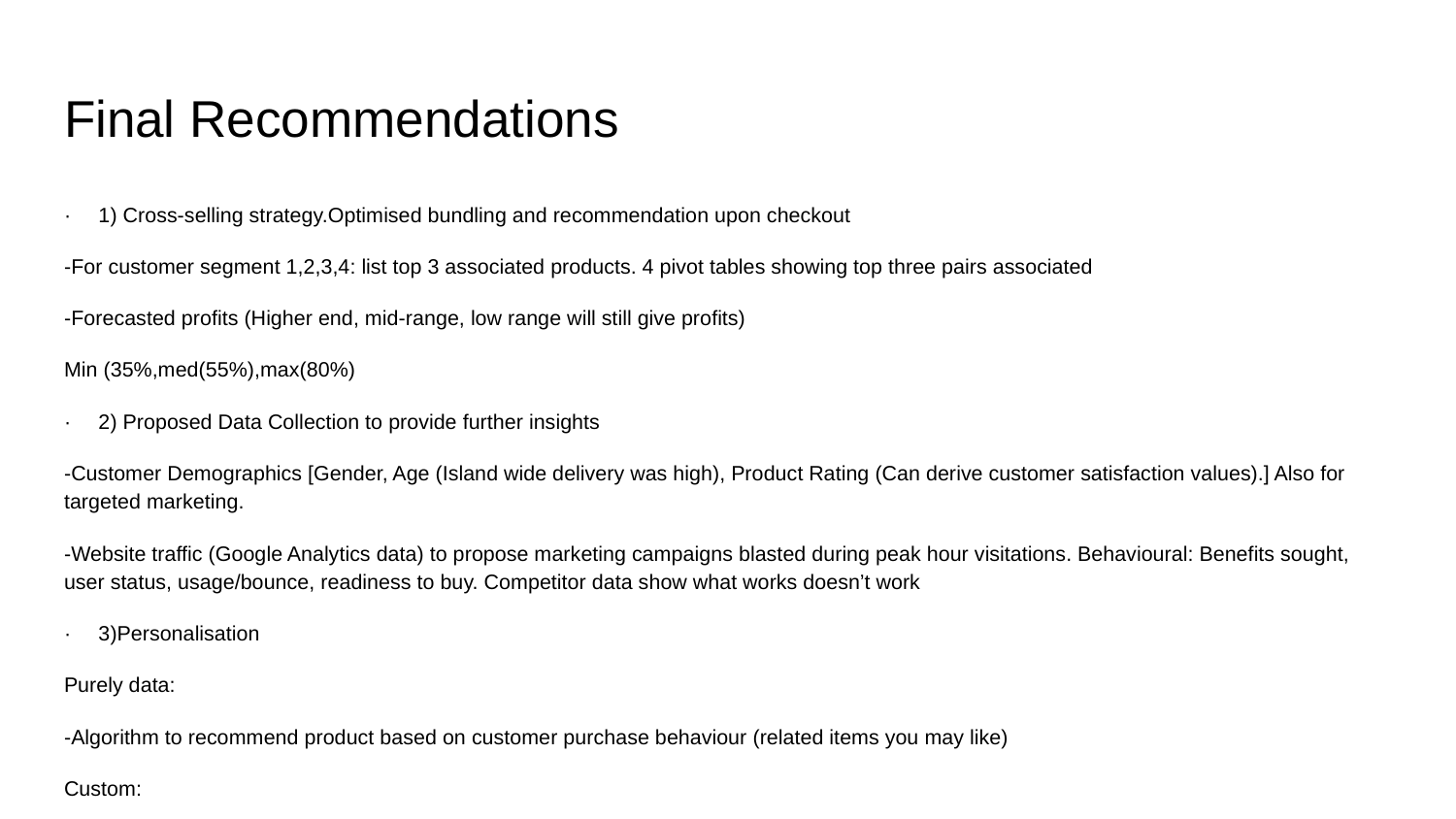

# Final Recommendations
·        1) Cross-selling strategy.Optimised bundling and recommendation upon checkout
-For customer segment 1,2,3,4: list top 3 associated products. 4 pivot tables showing top three pairs associated
-Forecasted profits (Higher end, mid-range, low range will still give profits)
Min (35%,med(55%),max(80%)
·        2) Proposed Data Collection to provide further insights
-Customer Demographics [Gender, Age (Island wide delivery was high), Product Rating (Can derive customer satisfaction values).] Also for targeted marketing.
-Website traffic (Google Analytics data) to propose marketing campaigns blasted during peak hour visitations. Behavioural: Benefits sought, user status, usage/bounce, readiness to buy. Competitor data show what works doesn’t work
·        3)Personalisation
Purely data:
-Algorithm to recommend product based on customer purchase behaviour (related items you may like)
Custom:
-Personalised appreciation note listing down benefits of drinks, birthday discount
-loyalty programs (Discount for long-term customers. Recency) for customer retention
·        Campaign Strategies: Targeted marketing using demographics and Google analytics website traffic dataset